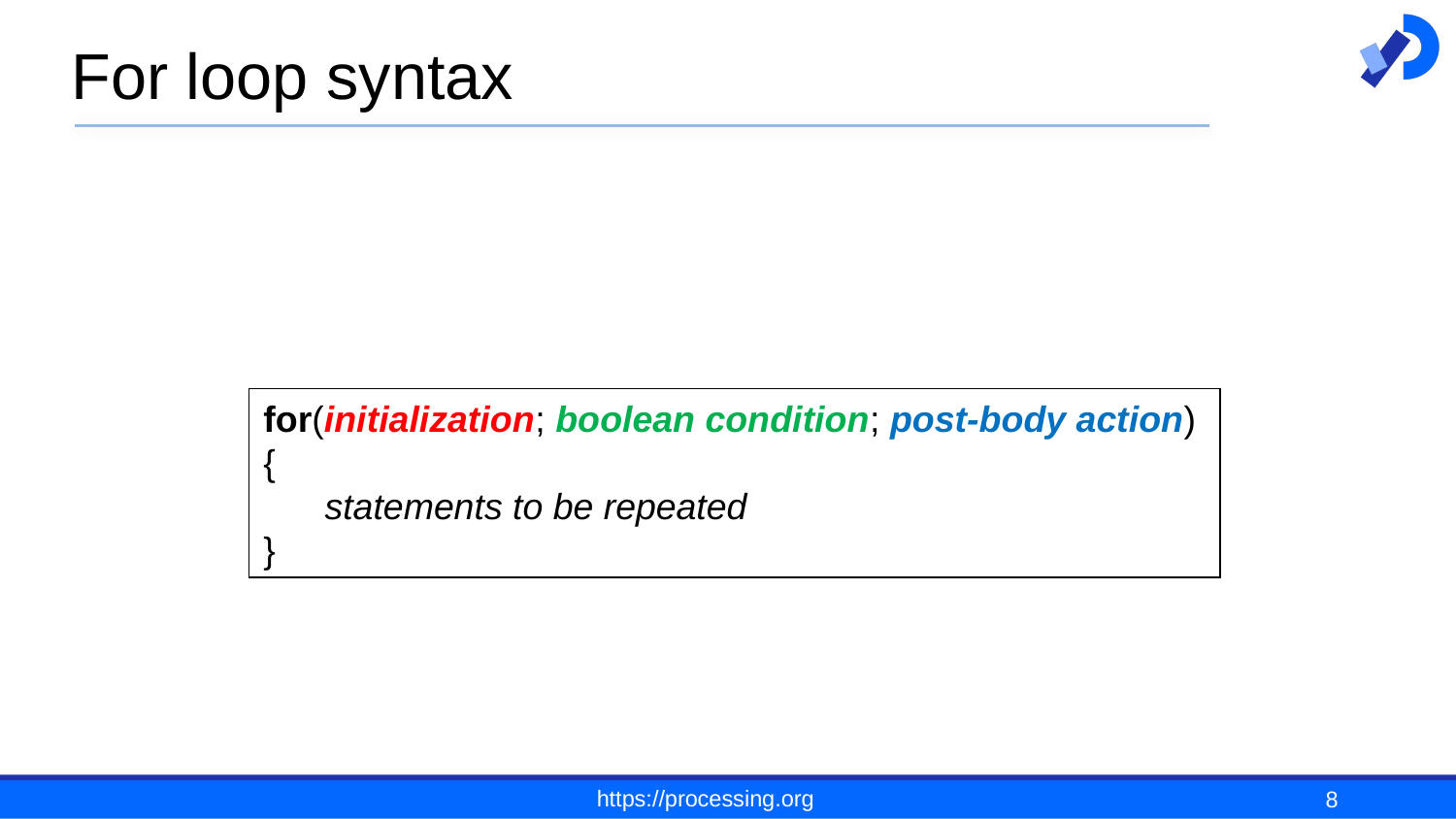

# For loop syntax
for(initialization; boolean condition; post-body action)
{
      statements to be repeated
}
8
https://processing.org